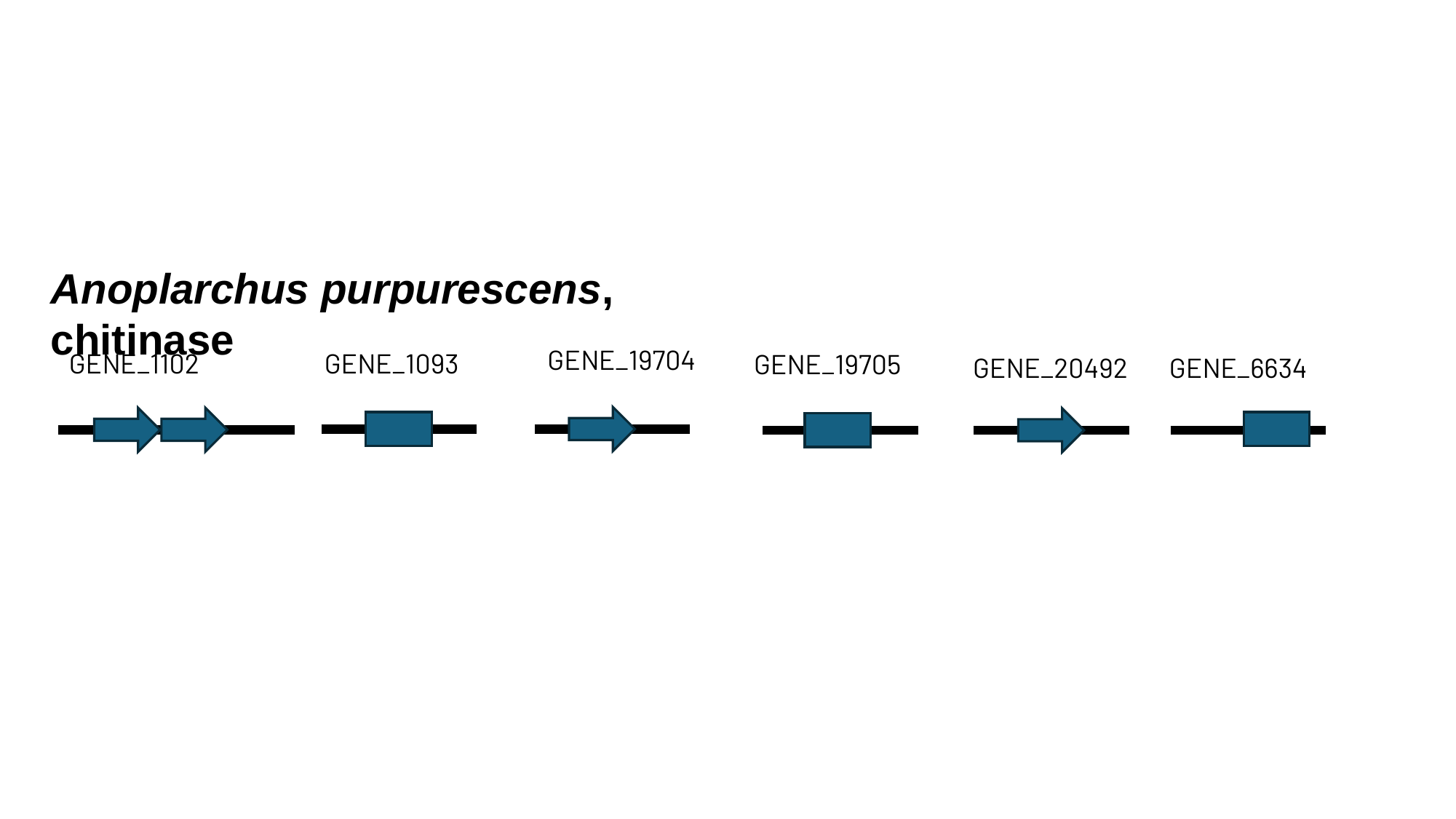

Anoplarchus purpurescens, chitinase
GENE_19704
GENE_1102
GENE_1093
GENE_19705
GENE_6634
GENE_20492